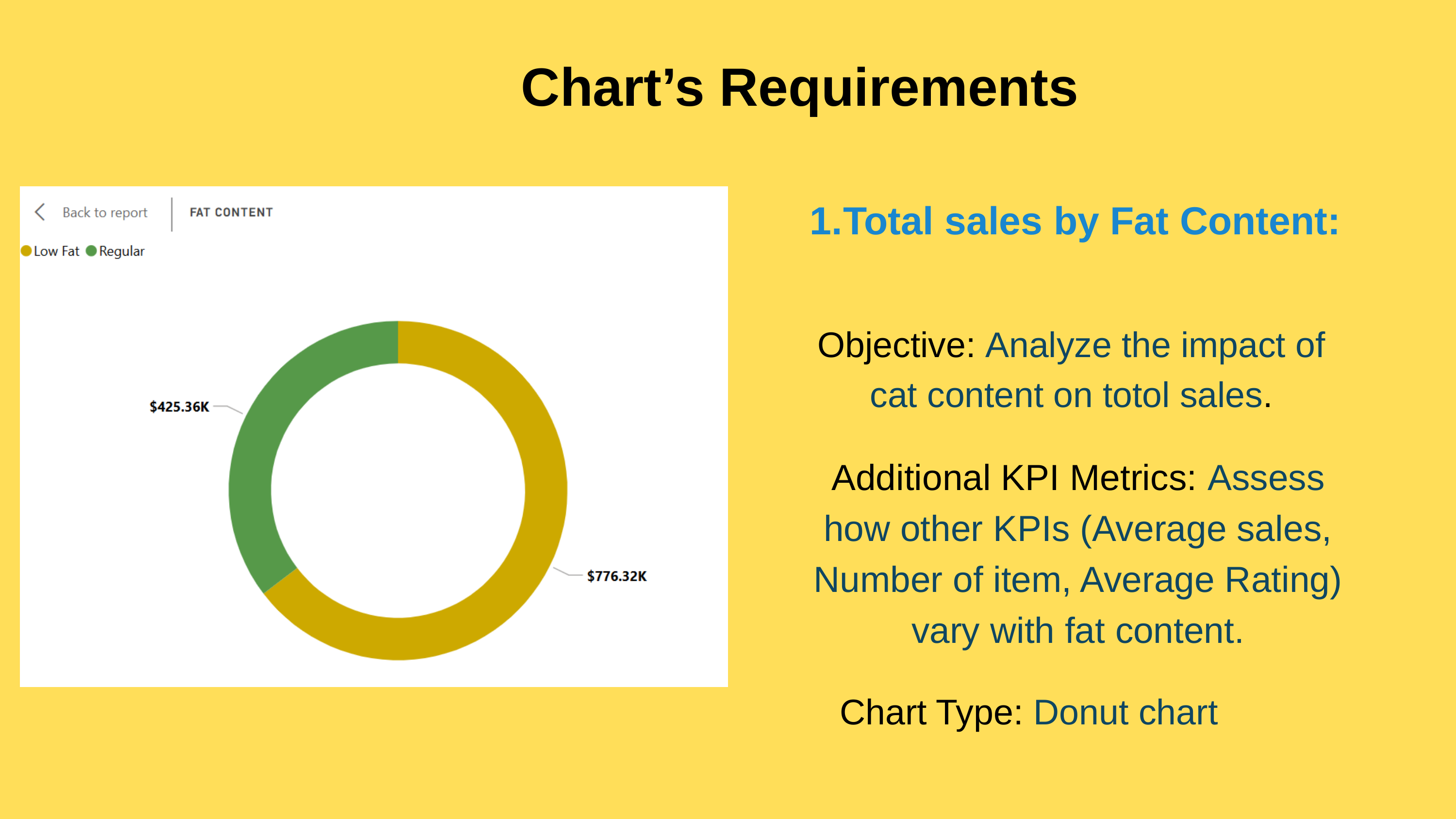

Chart’s Requirements

Total sales by Fat Content:
Objective: Analyze the impact of cat content on totol sales.
Additional KPI Metrics: Assess how other KPIs (Average sales, Number of item, Average Rating) vary with fat content.
Chart Type: Donut chart